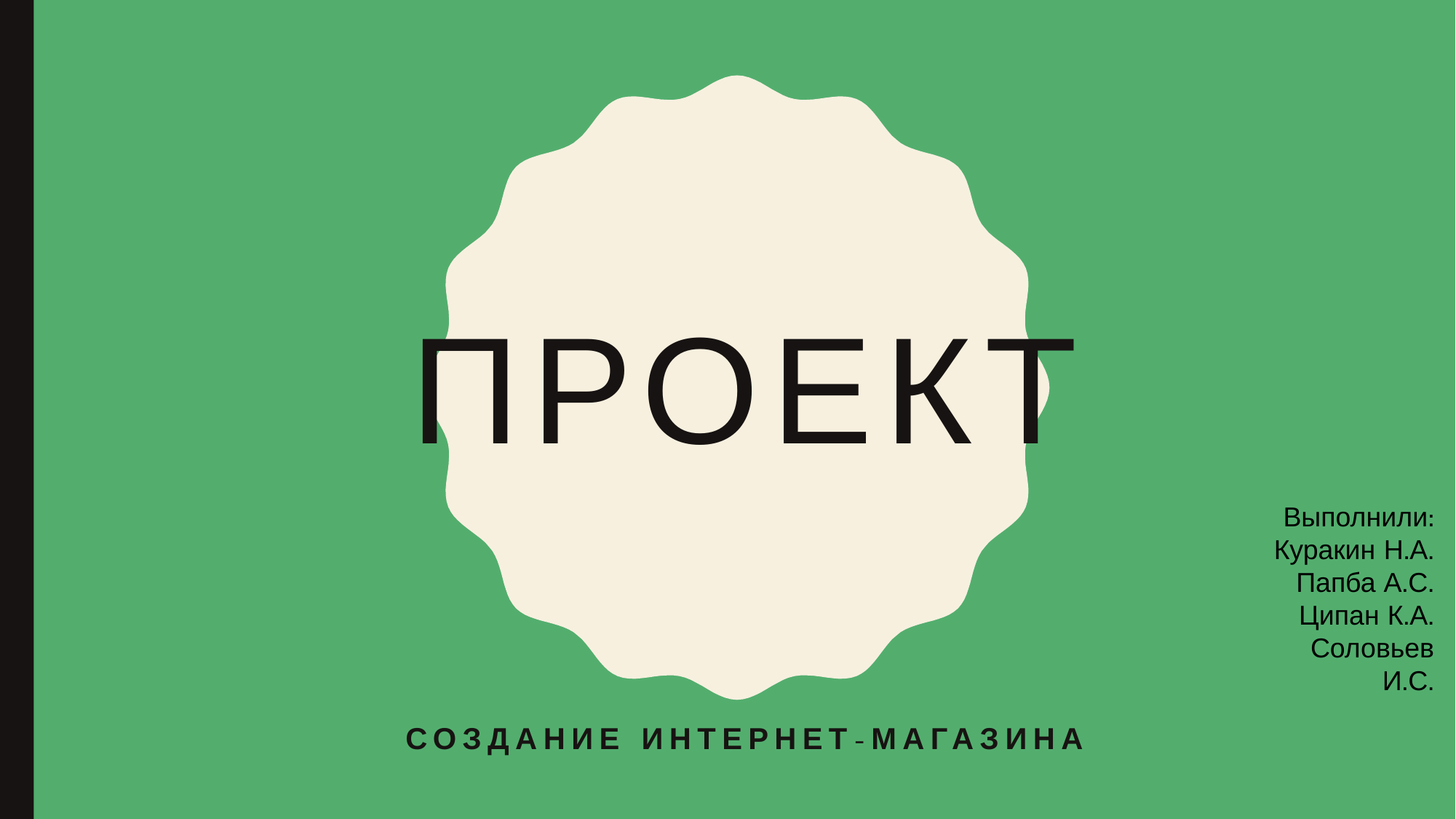

# Проект
Выполнили:
Куракин Н.А.
Папба А.С.
Ципан К.А.
Соловьев И.С.
Создание интернет-магазина